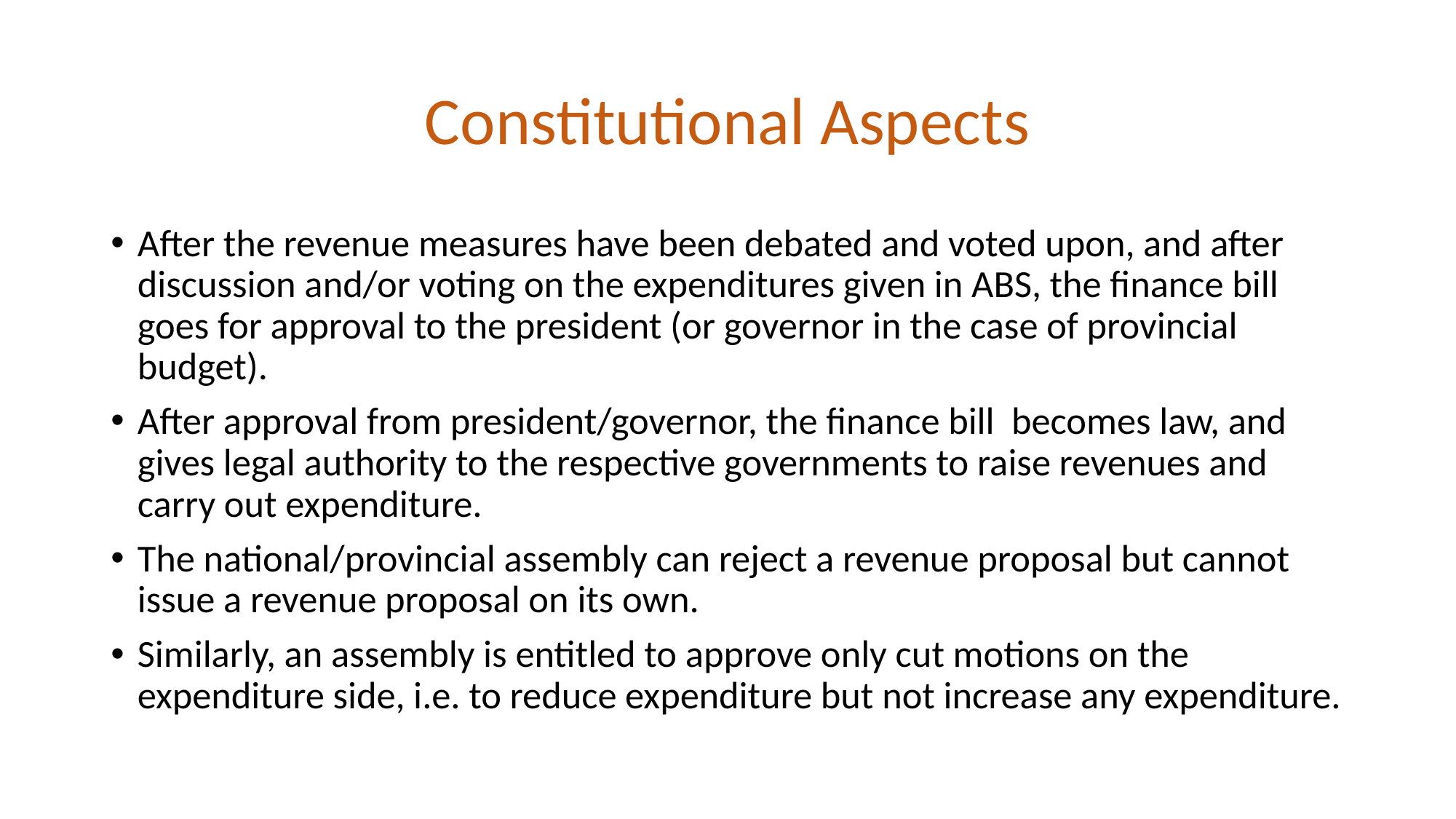

# Constitutional Aspects
After the revenue measures have been debated and voted upon, and after discussion and/or voting on the expenditures given in ABS, the finance bill goes for approval to the president (or governor in the case of provincial budget).
After approval from president/governor, the finance bill  becomes law, and gives legal authority to the respective governments to raise revenues and carry out expenditure.
The national/provincial assembly can reject a revenue proposal but cannot issue a revenue proposal on its own.
Similarly, an assembly is entitled to approve only cut motions on the expenditure side, i.e. to reduce expenditure but not increase any expenditure.